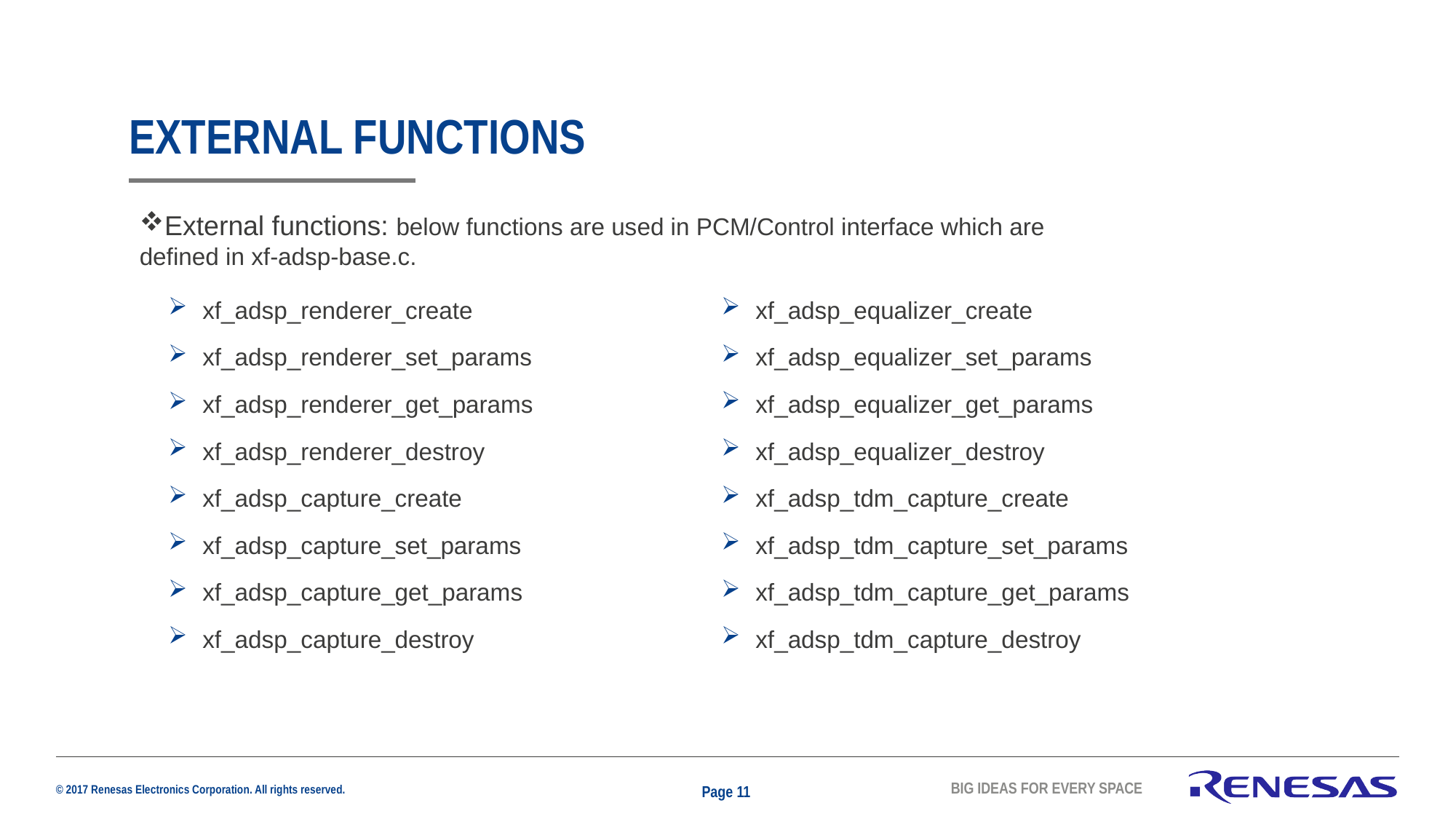

# EXTERNAL FUNCTIONS
External functions: below functions are used in PCM/Control interface which are defined in xf-adsp-base.c.
xf_adsp_equalizer_create
xf_adsp_equalizer_set_params
xf_adsp_equalizer_get_params
xf_adsp_equalizer_destroy
xf_adsp_tdm_capture_create
xf_adsp_tdm_capture_set_params
xf_adsp_tdm_capture_get_params
xf_adsp_tdm_capture_destroy
xf_adsp_renderer_create
xf_adsp_renderer_set_params
xf_adsp_renderer_get_params
xf_adsp_renderer_destroy
xf_adsp_capture_create
xf_adsp_capture_set_params
xf_adsp_capture_get_params
xf_adsp_capture_destroy
Page 11